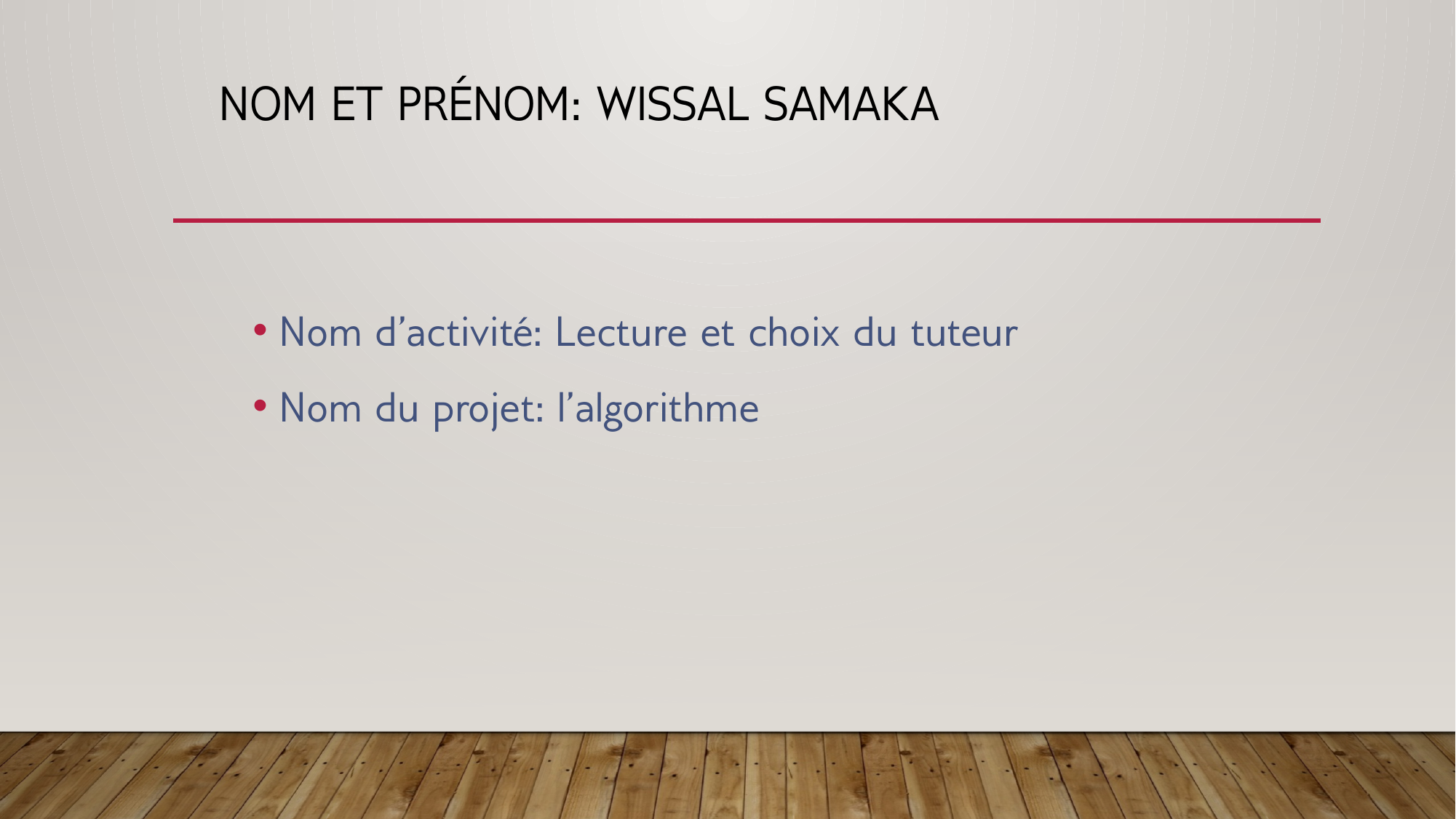

# Nom et Prénom: wissal samaka
Nom d’activité: Lecture et choix du tuteur
Nom du projet: l’algorithme